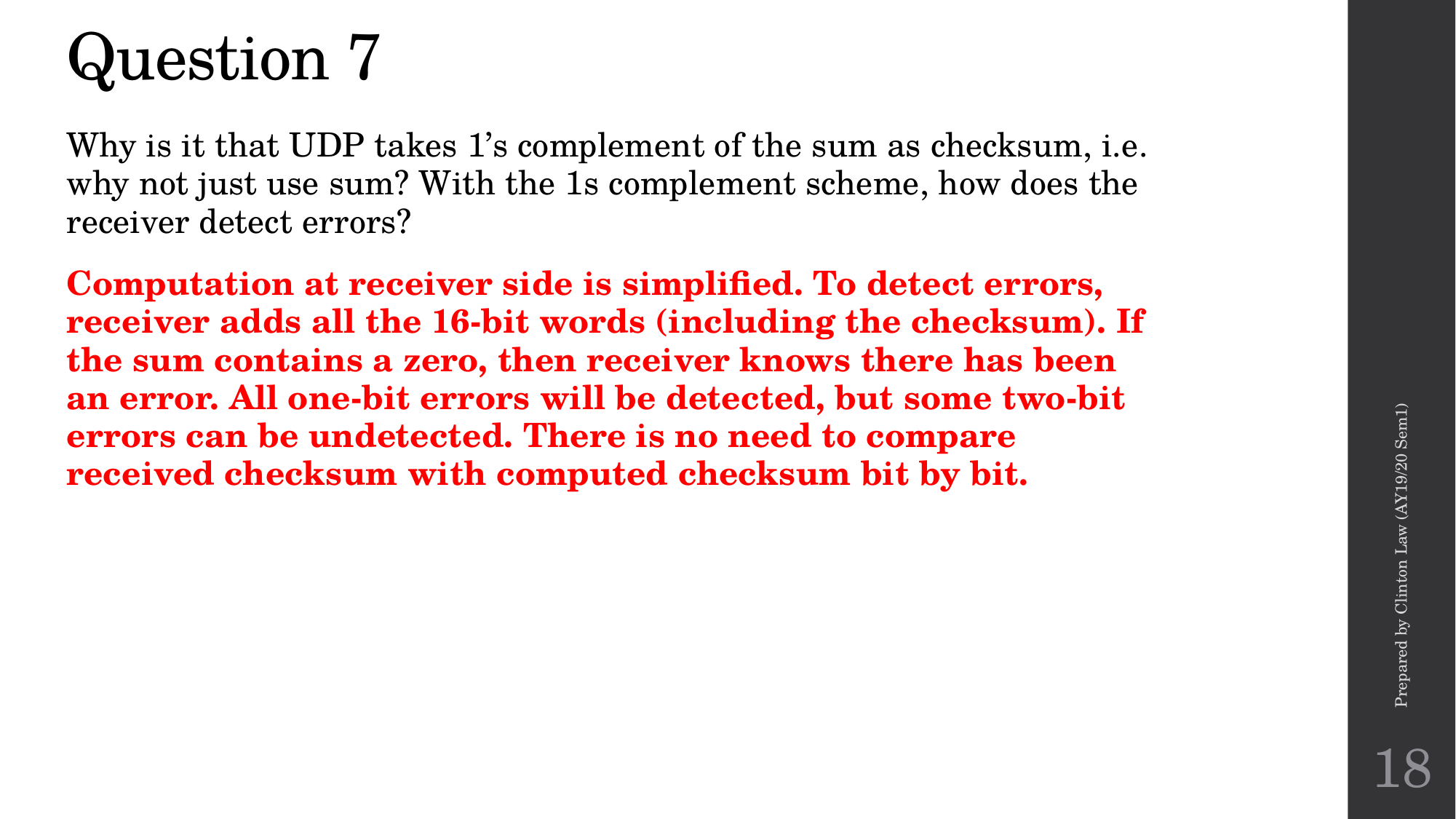

# Question 7
Why is it that UDP takes 1’s complement of the sum as checksum, i.e. why not just use sum? With the 1s complement scheme, how does the receiver detect errors?
Computation at receiver side is simplified. To detect errors, receiver adds all the 16-bit words (including the checksum). If the sum contains a zero, then receiver knows there has been an error. All one-bit errors will be detected, but some two-bit errors can be undetected. There is no need to compare received checksum with computed checksum bit by bit.
Prepared by Clinton Law (AY19/20 Sem1)
18